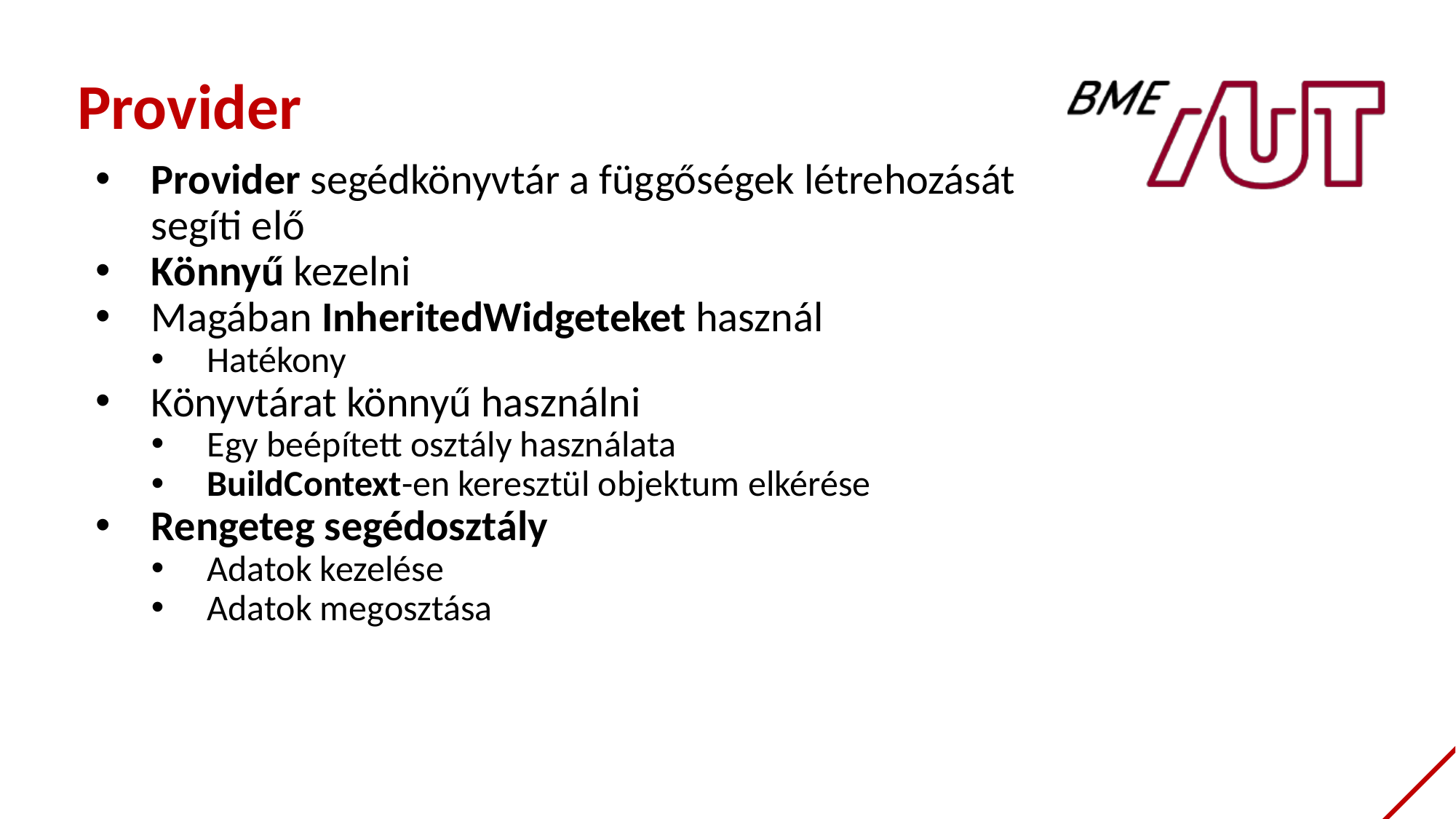

Provider
Provider segédkönyvtár a függőségek létrehozását segíti elő
Könnyű kezelni
Magában InheritedWidgeteket használ
Hatékony
Könyvtárat könnyű használni
Egy beépített osztály használata
BuildContext-en keresztül objektum elkérése
Rengeteg segédosztály
Adatok kezelése
Adatok megosztása